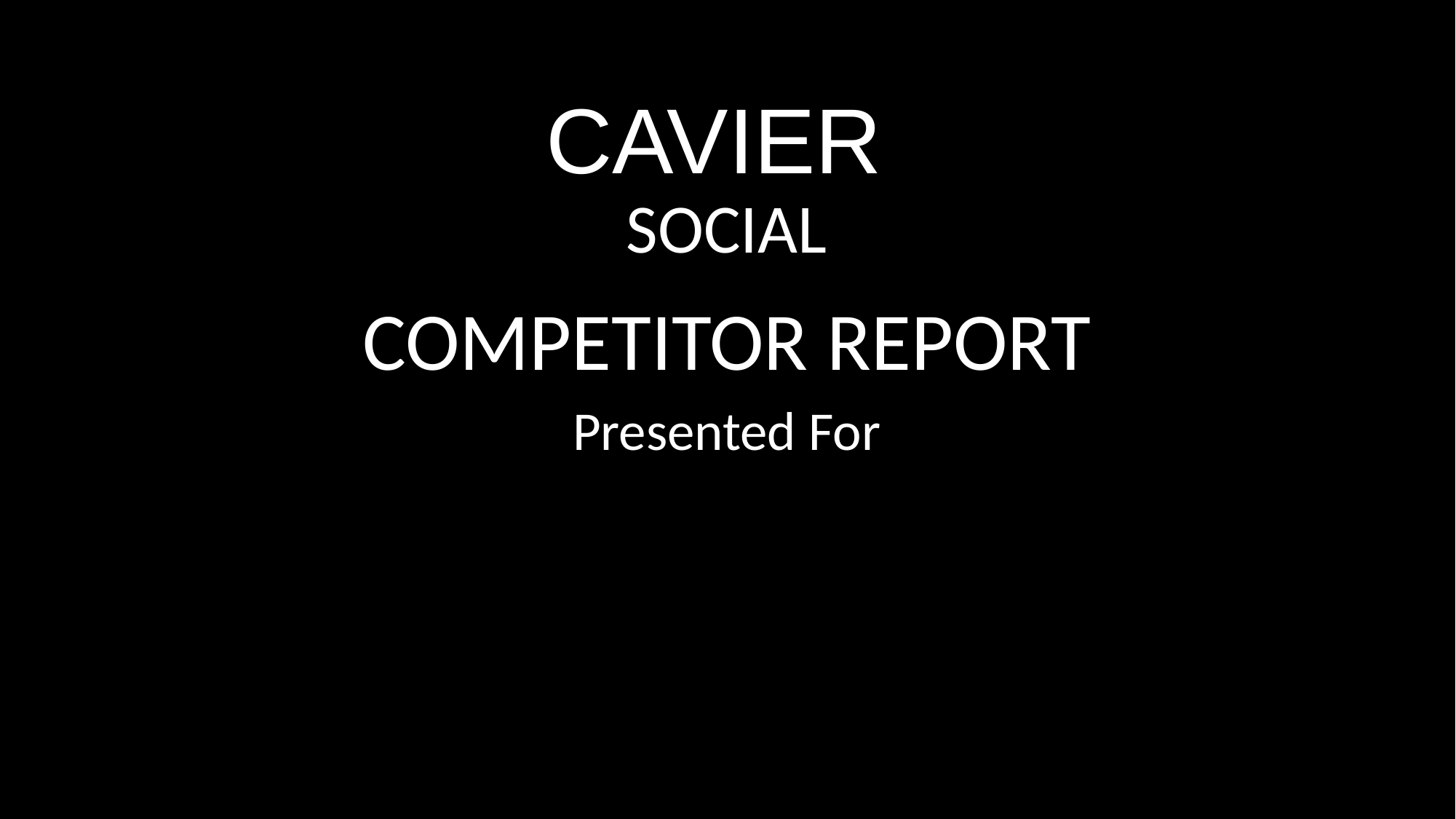

# CAVIER SOCIAL
COMPETITOR REPORT
Presented For